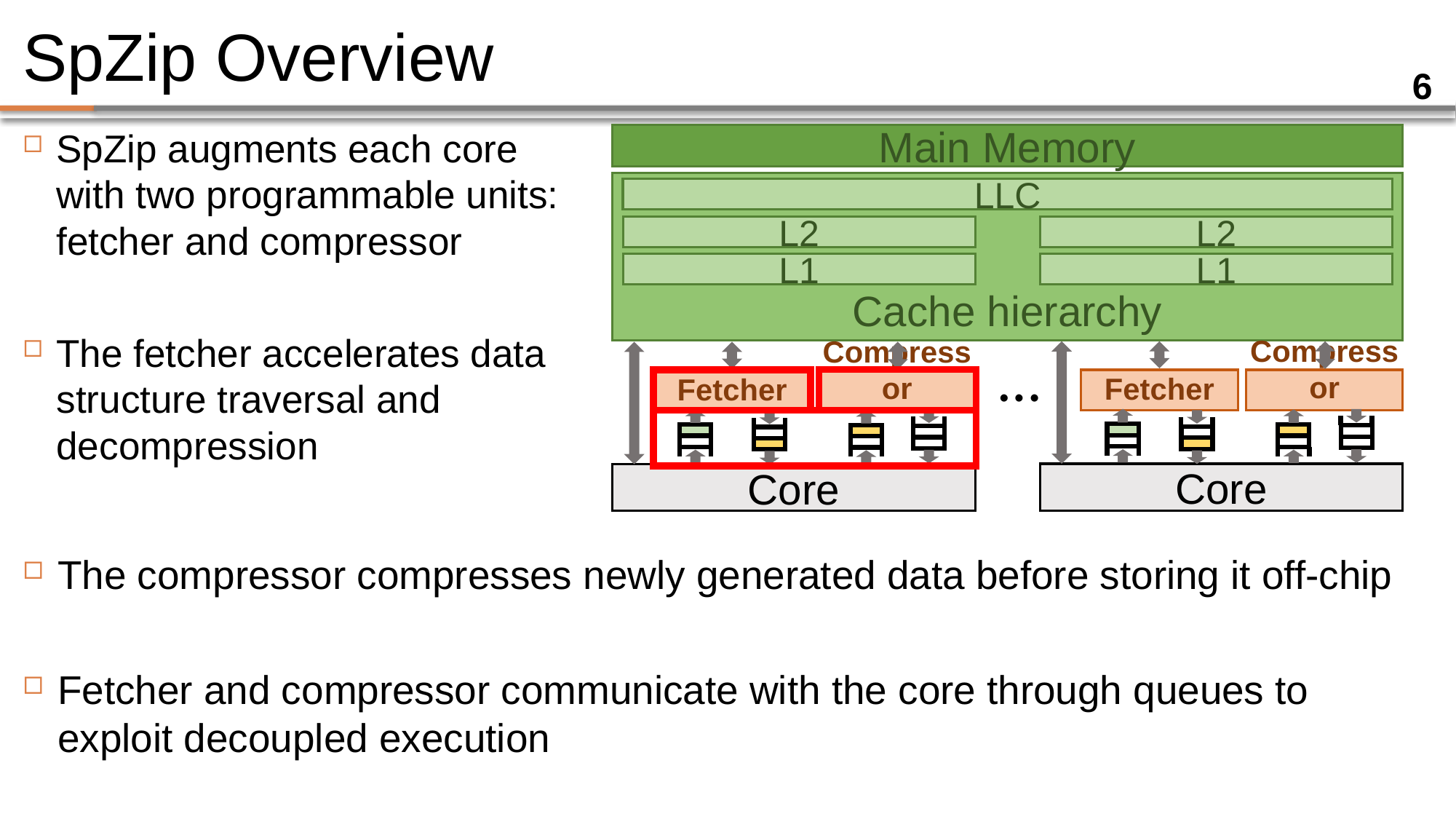

# SpZip Overview
6
SpZip augments each core with two programmable units: fetcher and compressor

The fetcher accelerates data structure traversal and decompression

Main Memory
Cache hierarchy
LLC
L2
L2
L1
L1
…

Fetcher
Compressor

Core

Fetcher
Compressor

Core

The compressor compresses newly generated data before storing it off-chip

Fetcher and compressor communicate with the core through queues to exploit decoupled execution